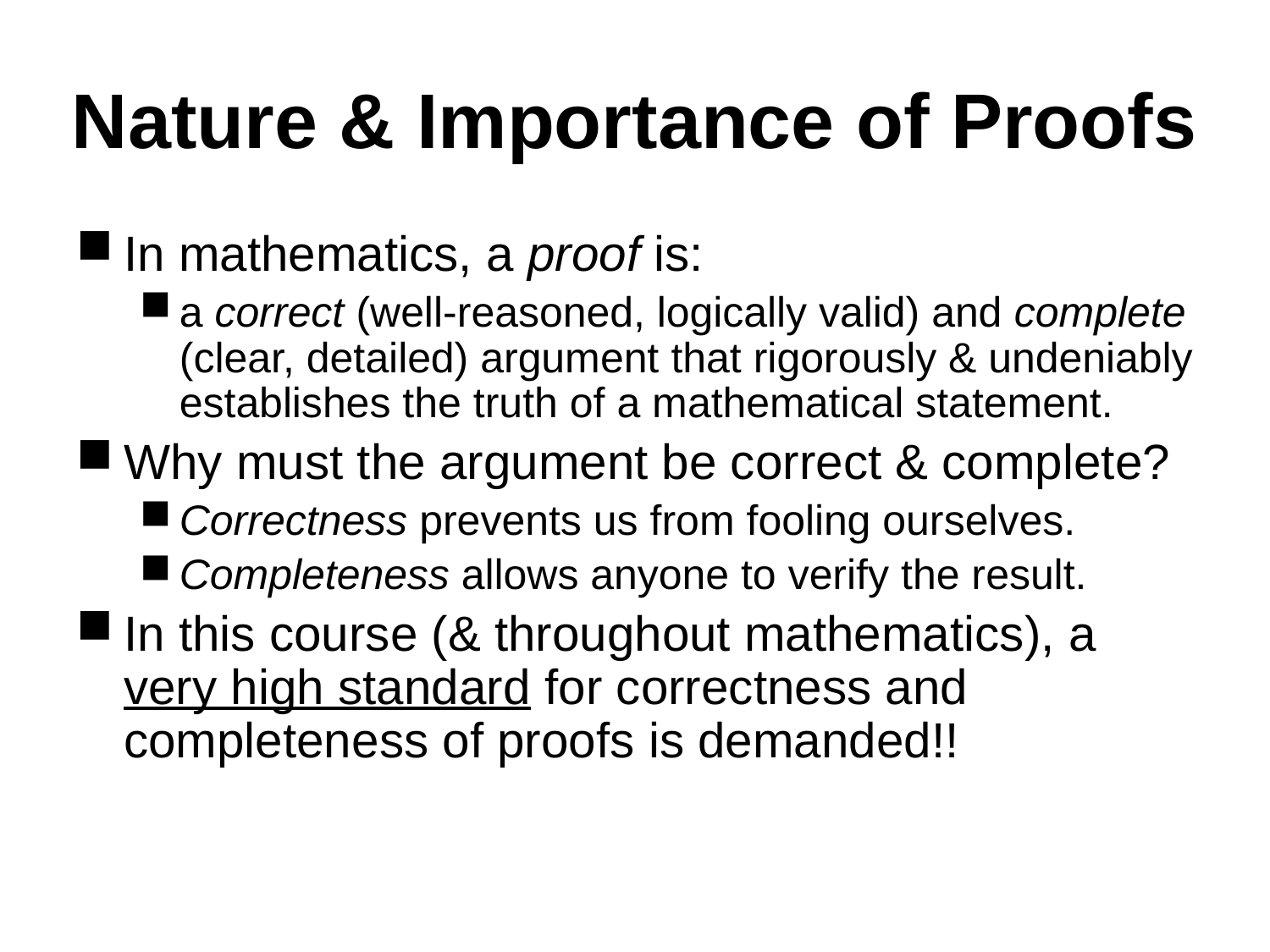

# Nature & Importance of Proofs
In mathematics, a proof is:
a correct (well-reasoned, logically valid) and complete (clear, detailed) argument that rigorously & undeniably establishes the truth of a mathematical statement.
Why must the argument be correct & complete?
Correctness prevents us from fooling ourselves.
Completeness allows anyone to verify the result.
In this course (& throughout mathematics), a very high standard for correctness and completeness of proofs is demanded!!
7